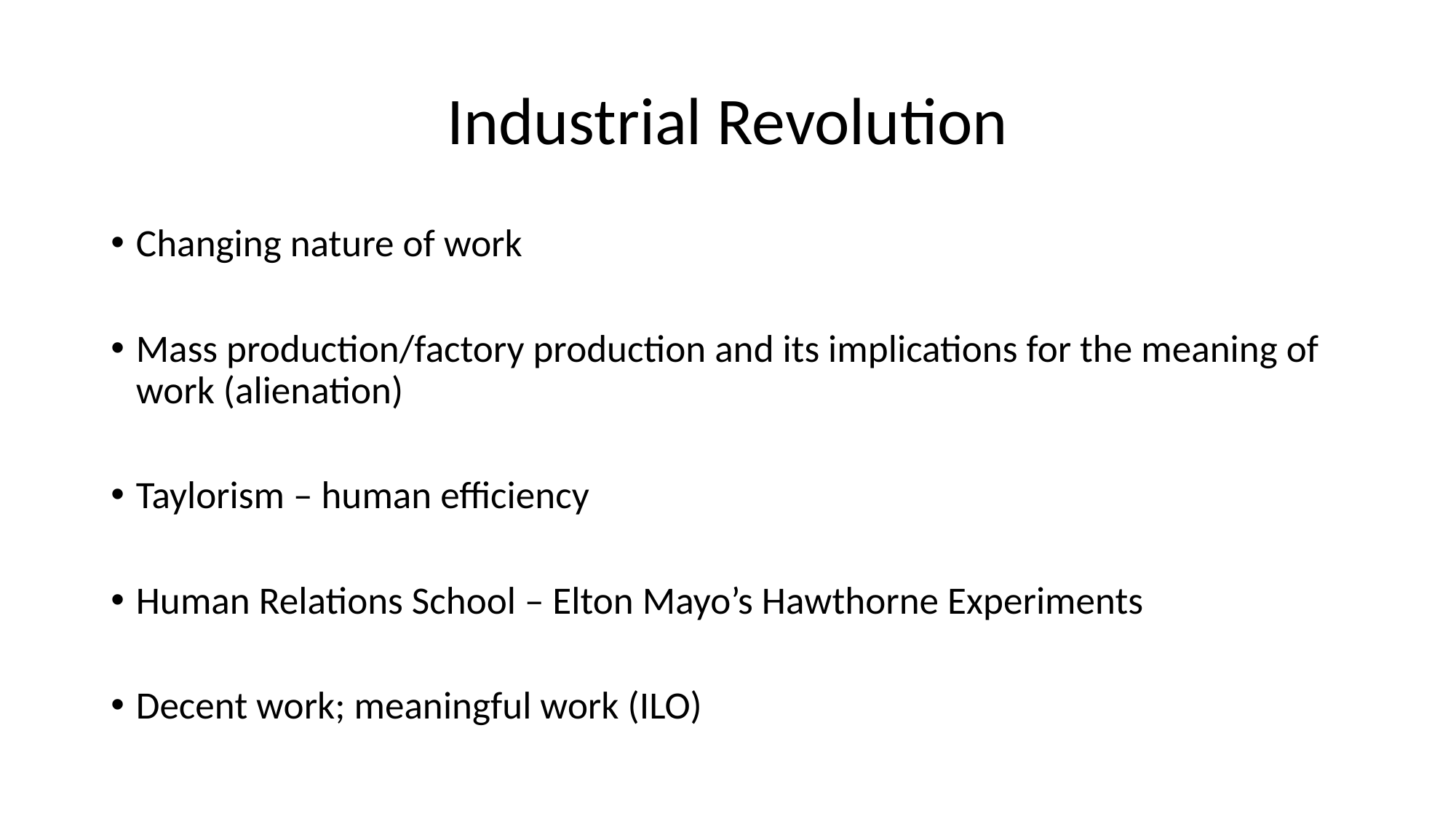

# Industrial Revolution
Changing nature of work

Mass production/factory production and its implications for the meaning of work (alienation)

Taylorism – human efficiency

Human Relations School – Elton Mayo’s Hawthorne Experiments

Decent work; meaningful work (ILO)